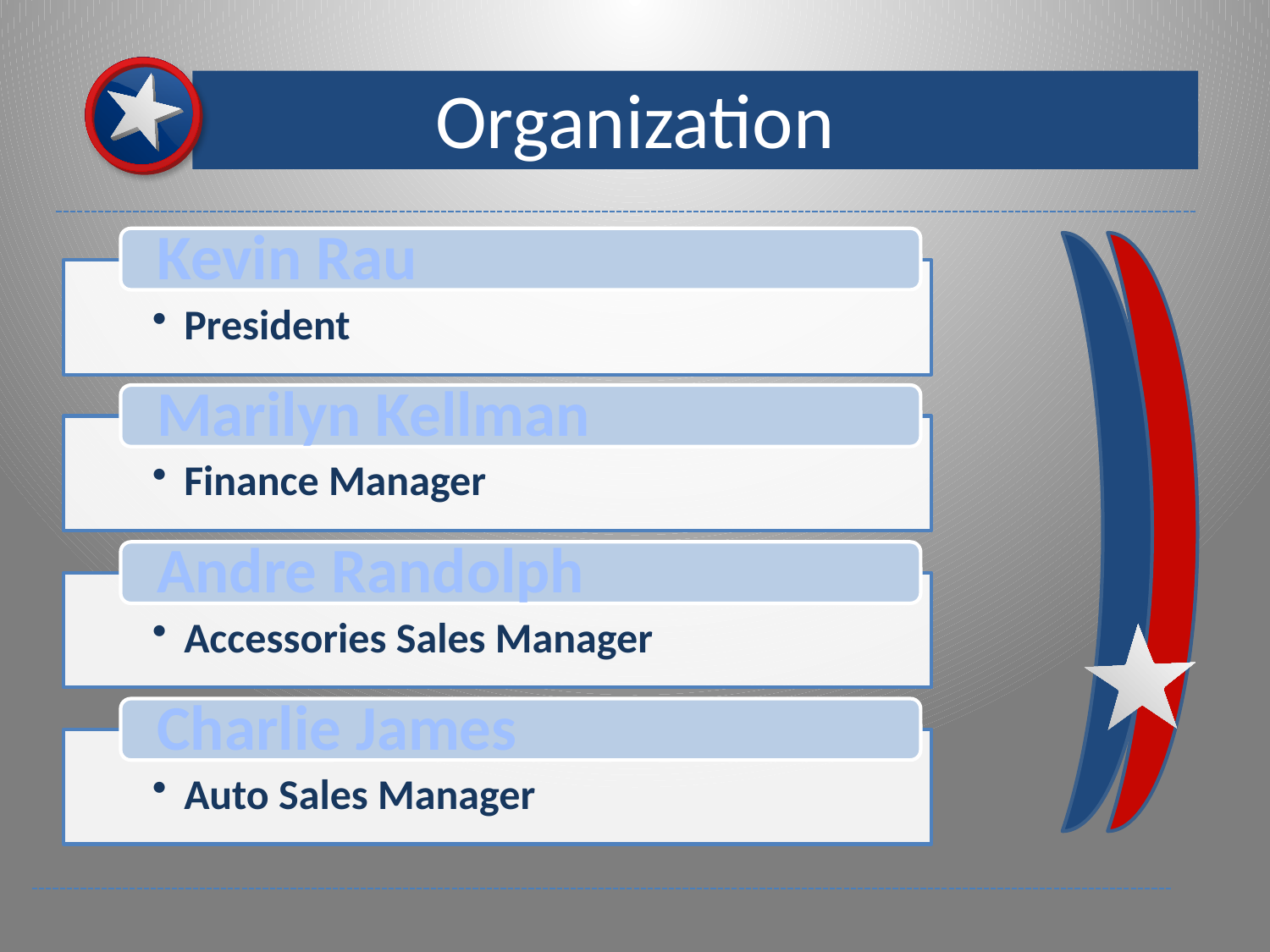

# Organization
President
Kevin Rau
Finance Manager
Marilyn Kellman
Accessories Sales Manager
Andre Randolph
Auto Sales Manager
Charlie James